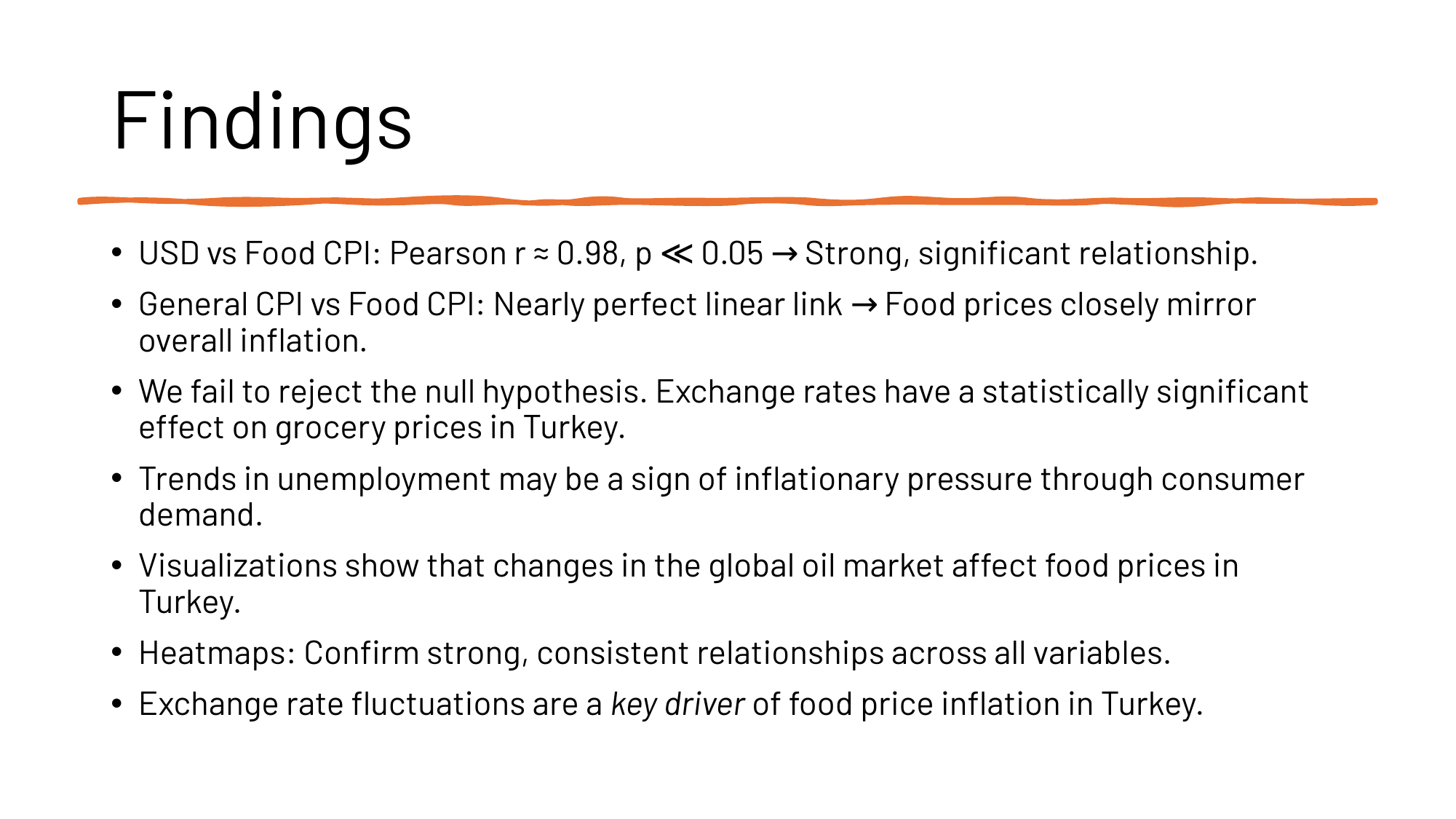

# Findings

USD vs Food CPI: Pearson r ≈ 0.98, p ≪ 0.05 → Strong, significant relationship.
General CPI vs Food CPI: Nearly perfect linear link → Food prices closely mirror overall inflation.
We fail to reject the null hypothesis. Exchange rates have a statistically significant effect on grocery prices in Turkey.
Trends in unemployment may be a sign of inflationary pressure through consumer demand.
Visualizations show that changes in the global oil market affect food prices in Turkey.
Heatmaps: Confirm strong, consistent relationships across all variables.
Exchange rate fluctuations are a key driver of food price inflation in Turkey.